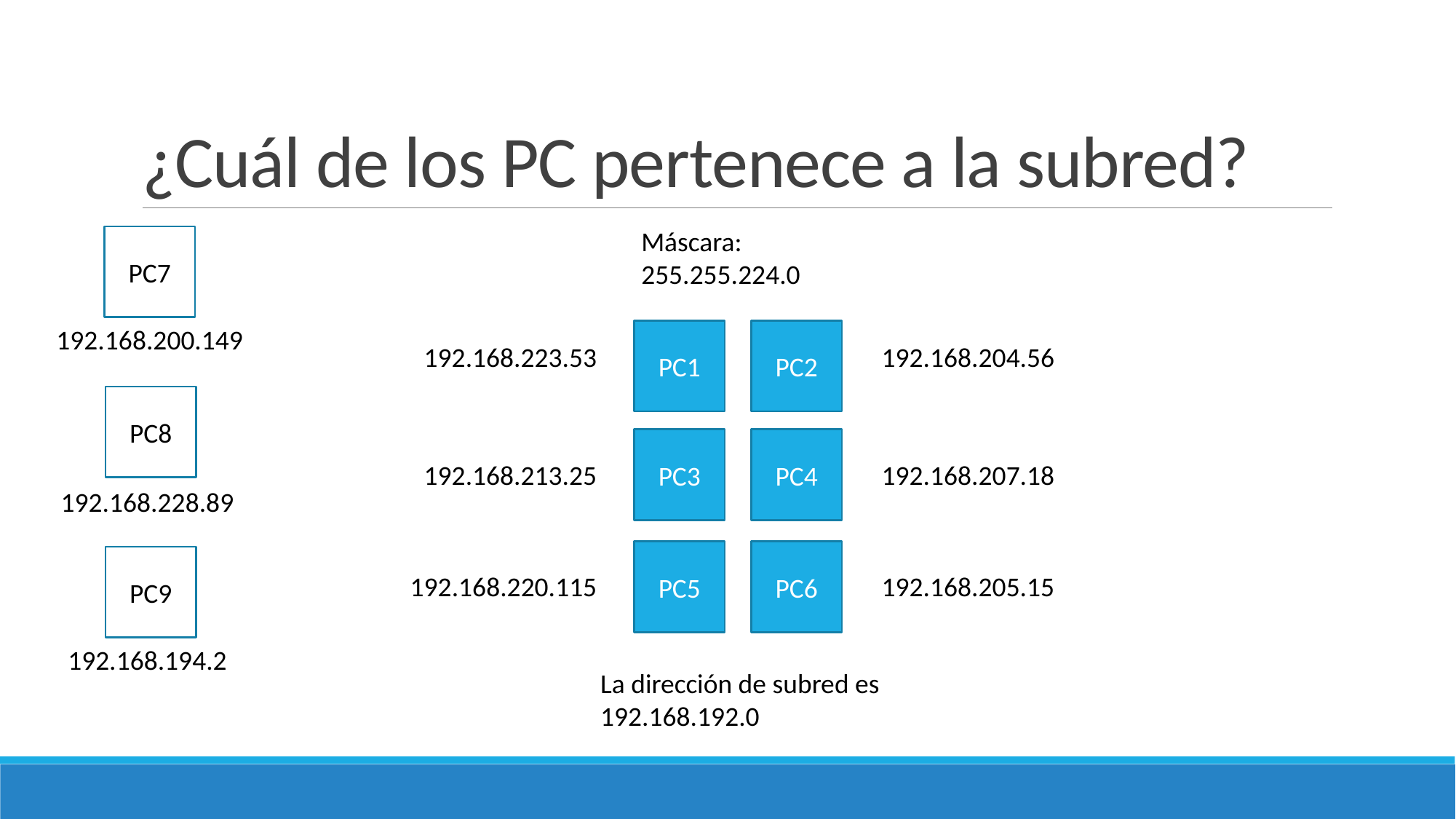

# ¿Cuál de los PC pertenece a la subred?
Máscara: 255.255.224.0
PC7
192.168.200.149
PC1
PC2
192.168.223.53
192.168.204.56
PC8
PC3
PC4
192.168.213.25
192.168.207.18
192.168.228.89
PC5
PC6
PC9
192.168.220.115
192.168.205.15
192.168.194.2
La dirección de subred es
192.168.192.0